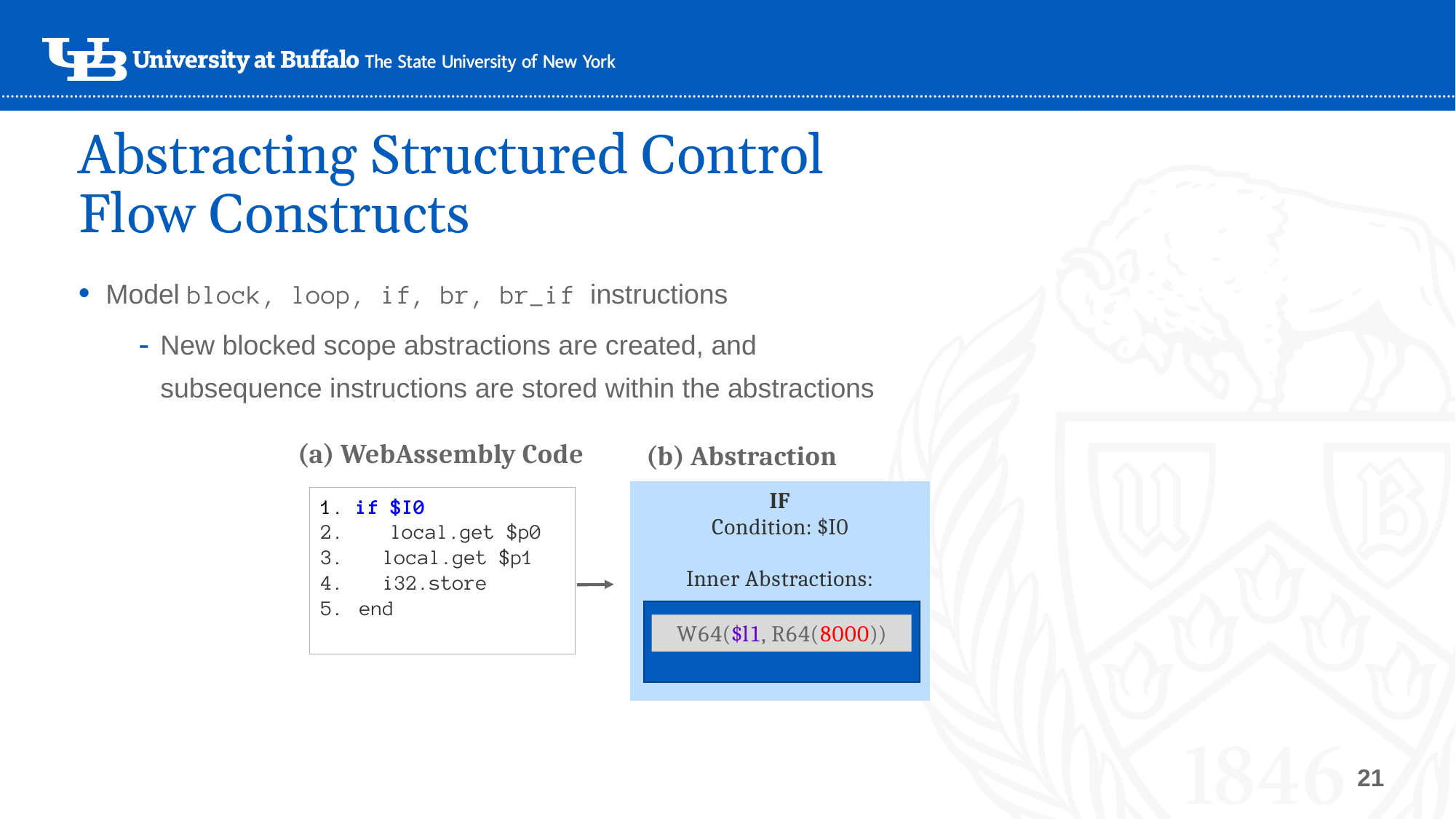

# Abstracting Structured Control Flow Constructs
Model block, loop, if, br, br_if instructions
New blocked scope abstractions are created, and subsequence instructions are stored within the abstractions

(a) WebAssembly Code
(b) Abstraction
IF
Condition: $I0

Inner Abstractions:

1. if $I0
2.    local.get $p0
   local.get $p1
   i32.store
 end

W64($l1, R64(8000))
21